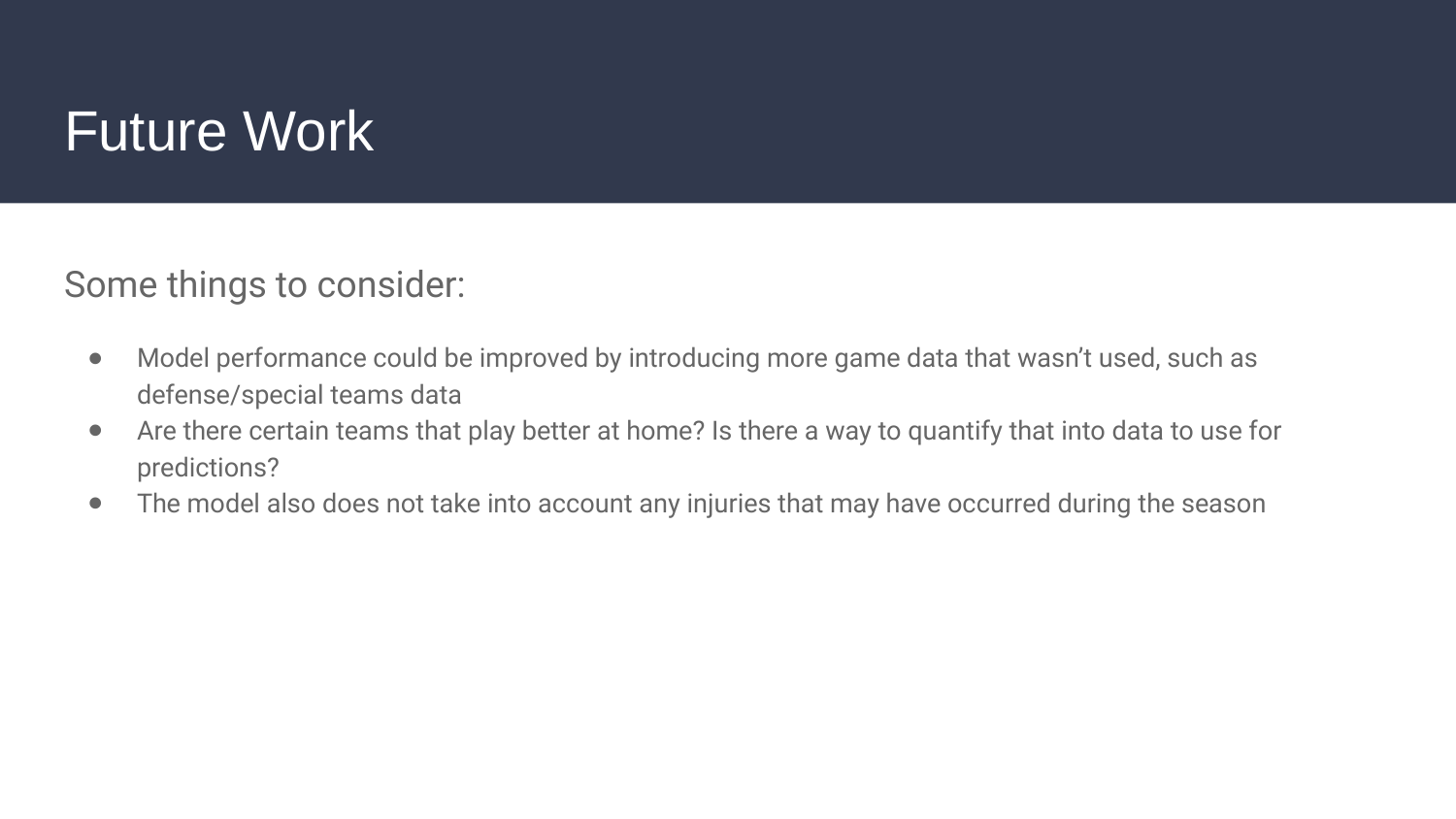

# Future Work
Some things to consider:
Model performance could be improved by introducing more game data that wasn’t used, such as defense/special teams data
Are there certain teams that play better at home? Is there a way to quantify that into data to use for predictions?
The model also does not take into account any injuries that may have occurred during the season